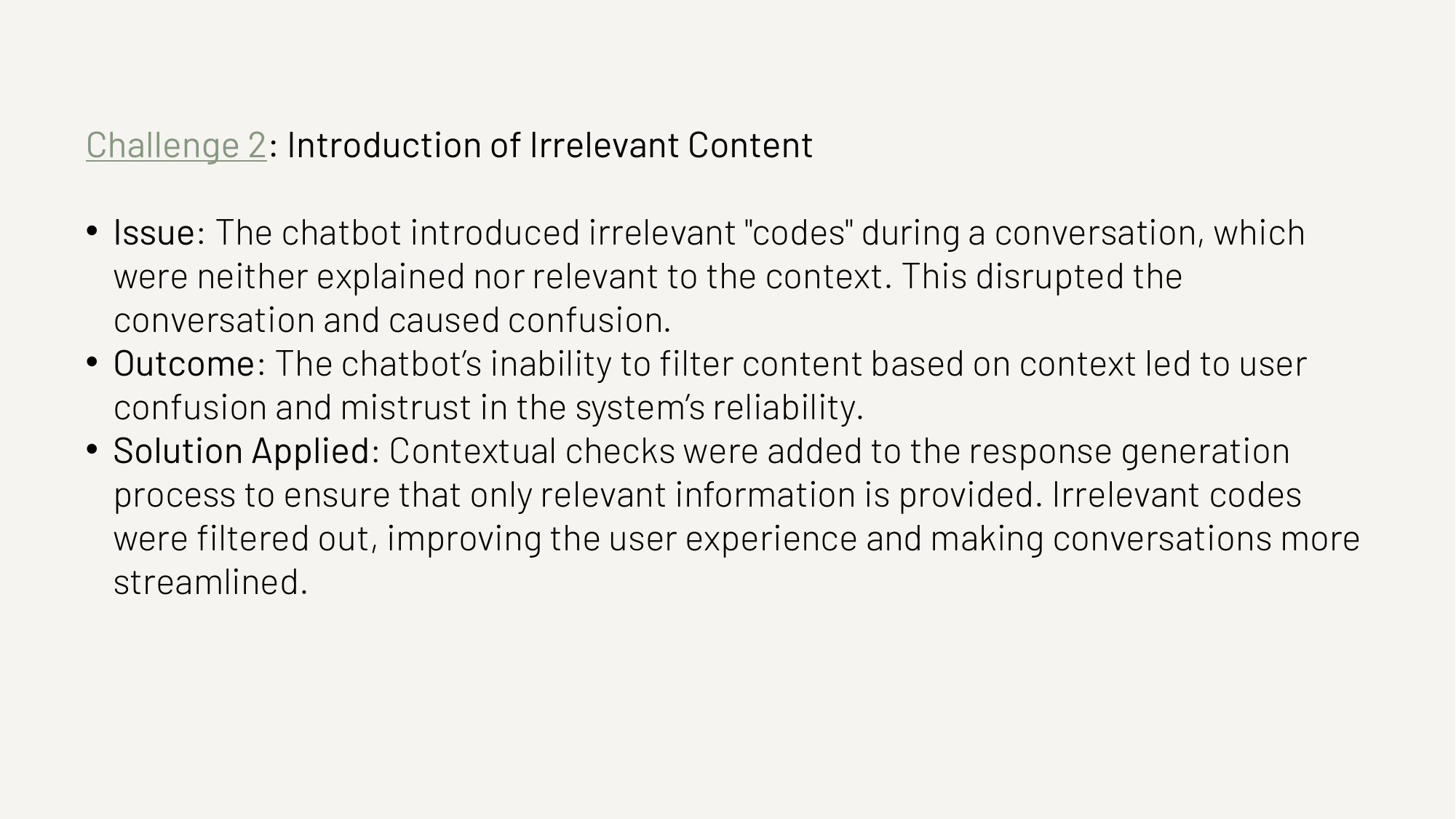

Challenge 2: Introduction of Irrelevant Content​

Issue: The chatbot introduced irrelevant "codes" during a conversation, which were neither explained nor relevant to the context. This disrupted the conversation and caused confusion.​
Outcome: The chatbot’s inability to filter content based on context led to user confusion and mistrust in the system’s reliability.​
Solution Applied: Contextual checks were added to the response generation process to ensure that only relevant information is provided. Irrelevant codes were filtered out, improving the user experience and making conversations more streamlined.​
​